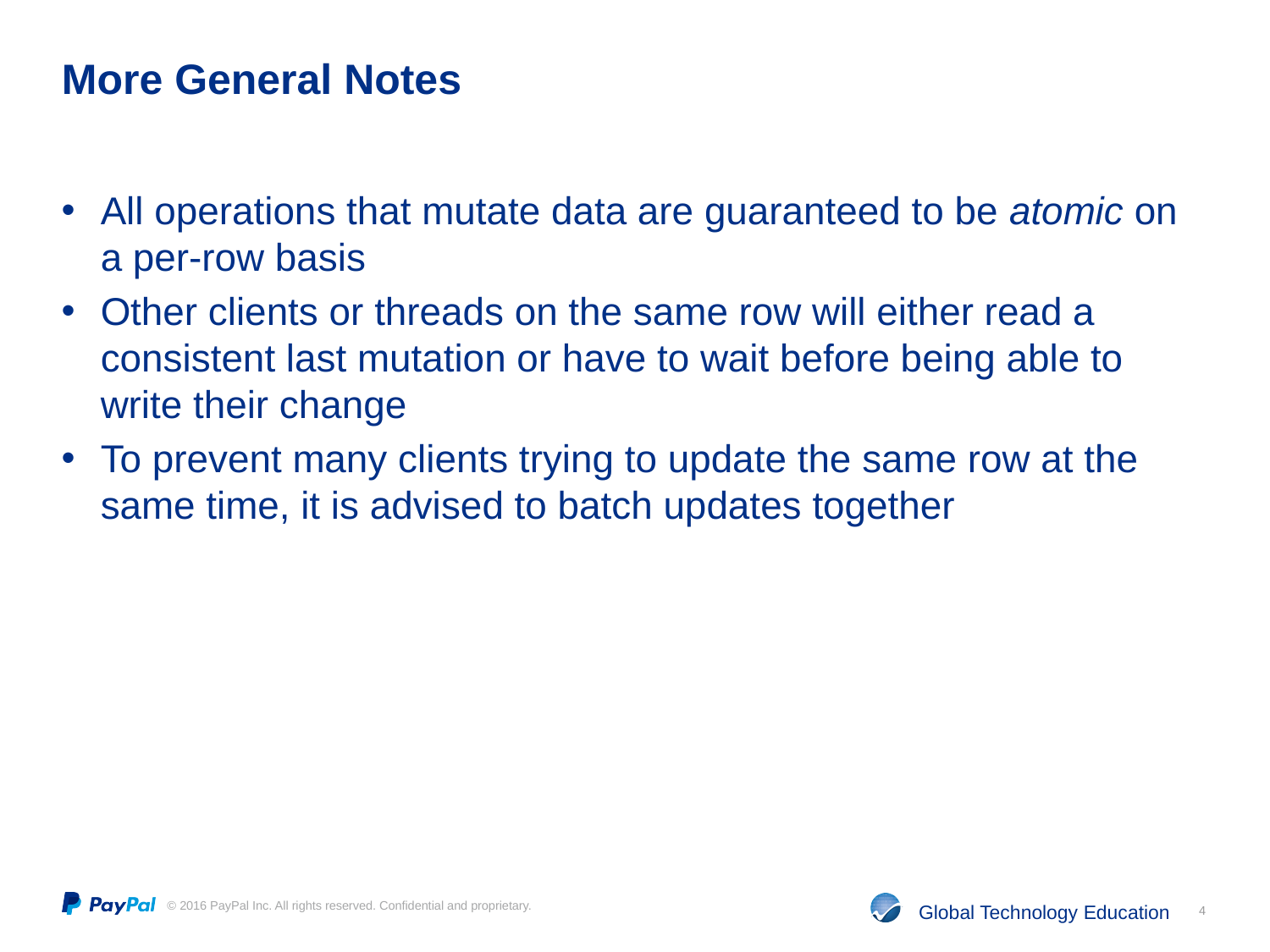

# More General Notes
All operations that mutate data are guaranteed to be atomic on a per-row basis
Other clients or threads on the same row will either read a consistent last mutation or have to wait before being able to write their change
To prevent many clients trying to update the same row at the same time, it is advised to batch updates together
4